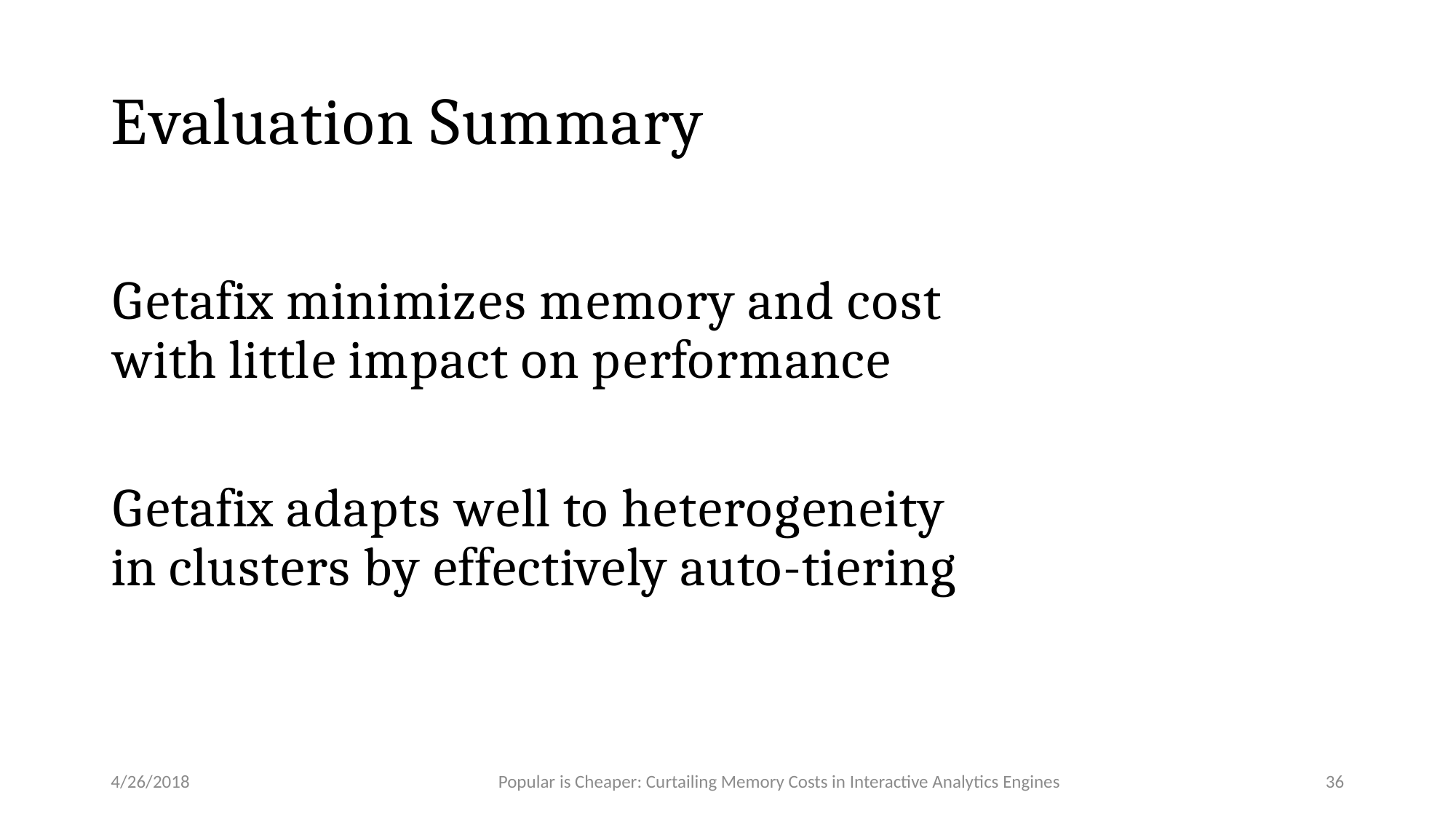

# Evaluation Summary
Getafix minimizes memory and cost with little impact on performance

Getafix adapts well to heterogeneity in clusters by effectively auto-tiering
4/26/2018
Popular is Cheaper: Curtailing Memory Costs in Interactive Analytics Engines
36